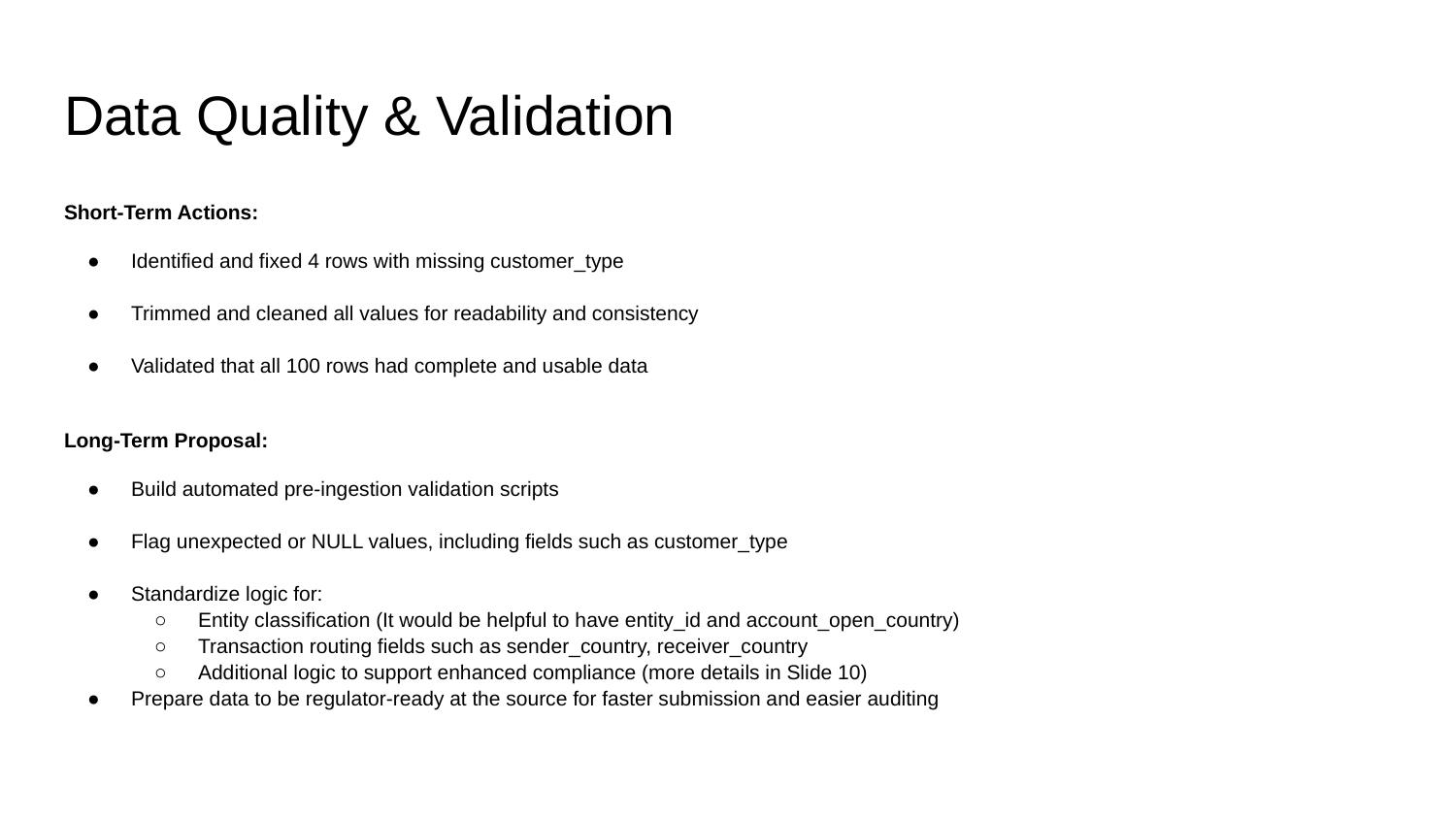

# Data Quality & Validation
Short-Term Actions:
Identified and fixed 4 rows with missing customer_type
Trimmed and cleaned all values for readability and consistency
Validated that all 100 rows had complete and usable data
Long-Term Proposal:
Build automated pre-ingestion validation scripts
Flag unexpected or NULL values, including fields such as customer_type
Standardize logic for:
Entity classification (It would be helpful to have entity_id and account_open_country)
Transaction routing fields such as sender_country, receiver_country
Additional logic to support enhanced compliance (more details in Slide 10)
Prepare data to be regulator-ready at the source for faster submission and easier auditing